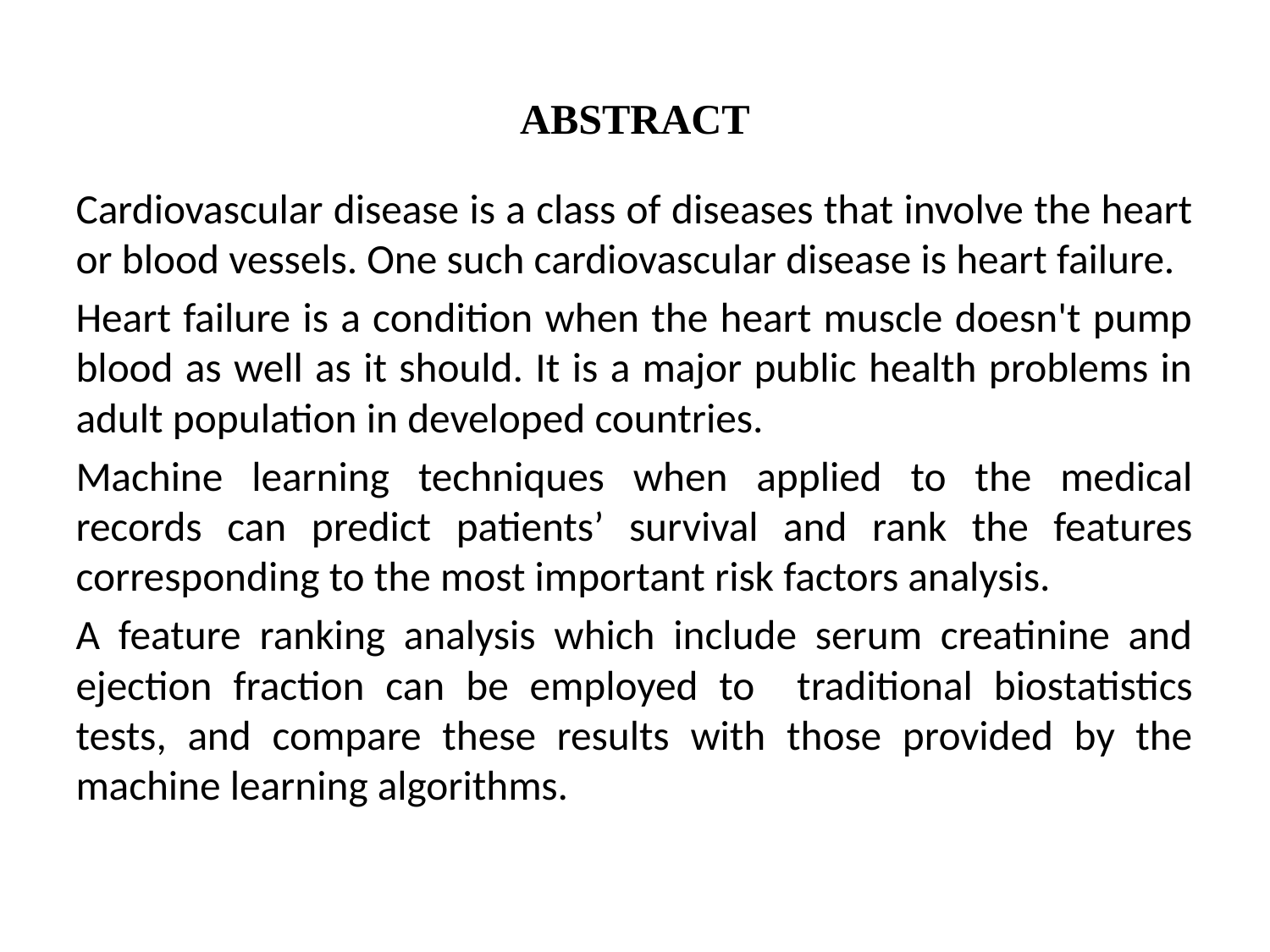

# ABSTRACT
Cardiovascular disease is a class of diseases that involve the heart or blood vessels. One such cardiovascular disease is heart failure.
Heart failure is a condition when the heart muscle doesn't pump blood as well as it should. It is a major public health problems in adult population in developed countries.
Machine learning techniques when applied to the medical records can predict patients’ survival and rank the features corresponding to the most important risk factors analysis.
A feature ranking analysis which include serum creatinine and ejection fraction can be employed to  traditional biostatistics tests, and compare these results with those provided by the machine learning algorithms.